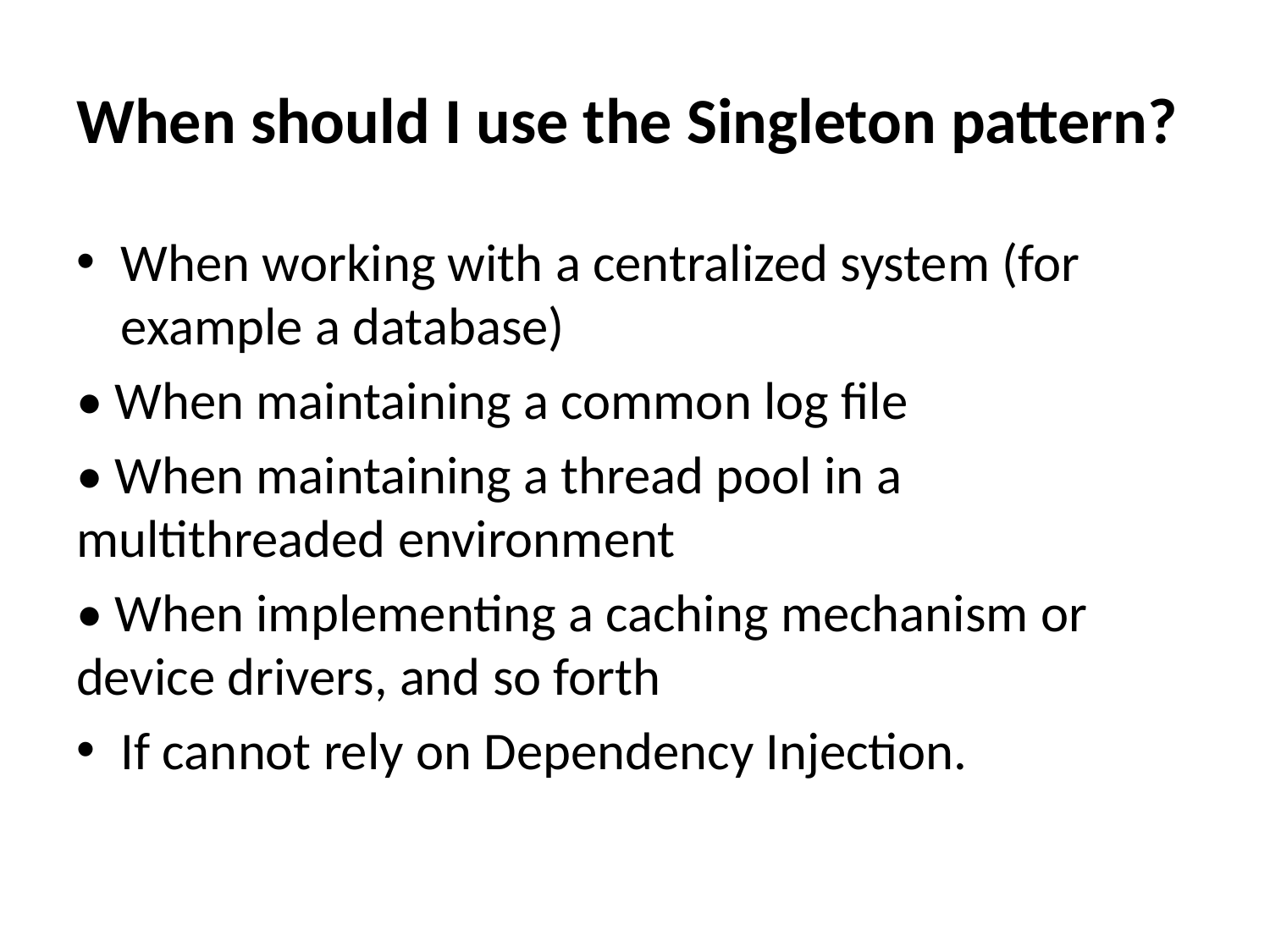

# When should I use the Singleton pattern?
When working with a centralized system (for example a database)
• When maintaining a common log file
• When maintaining a thread pool in a multithreaded environment
• When implementing a caching mechanism or device drivers, and so forth
If cannot rely on Dependency Injection.